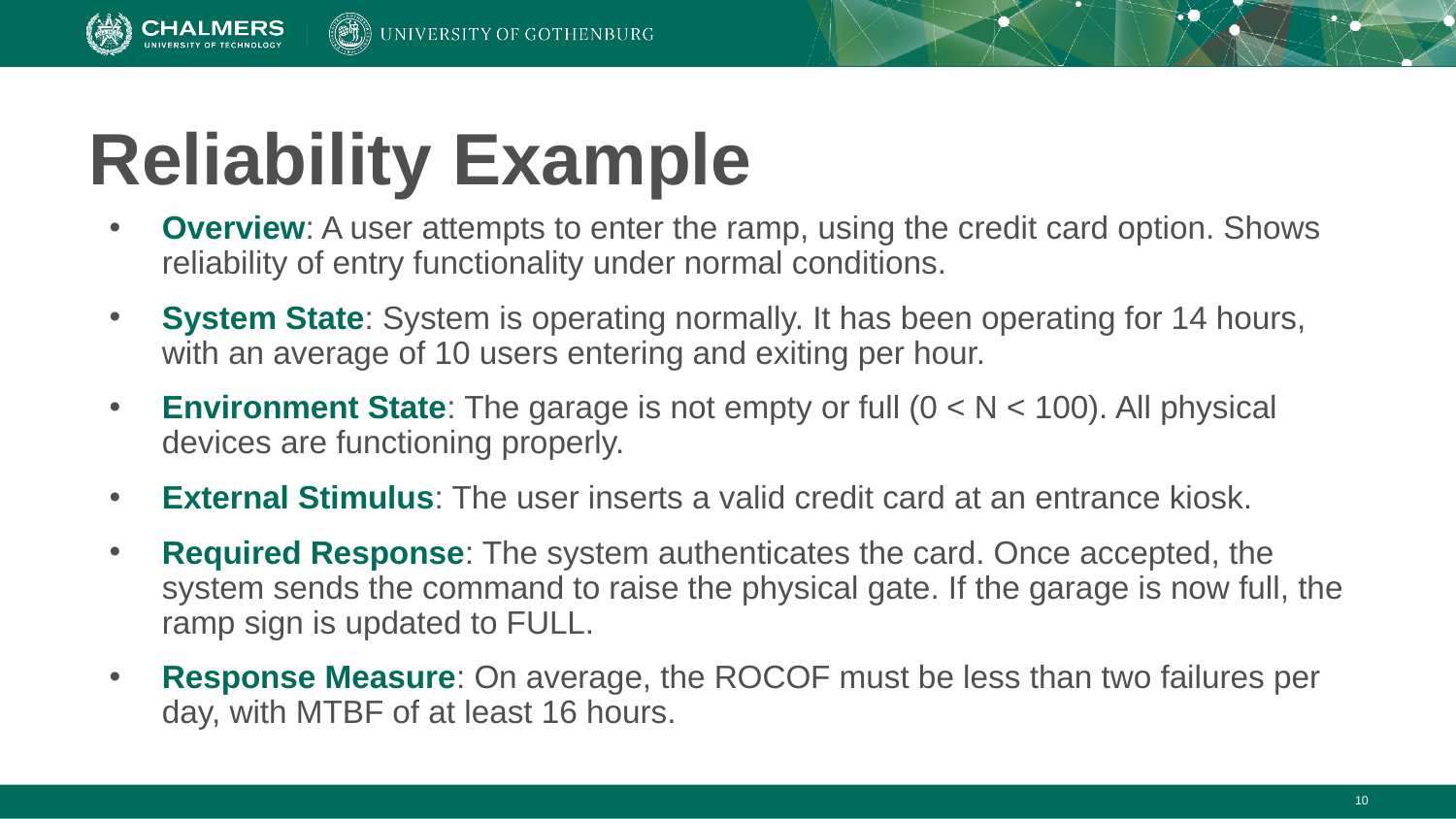

# Reliability Example
Overview: A user attempts to enter the ramp, using the credit card option. Shows reliability of entry functionality under normal conditions.
System State: System is operating normally. It has been operating for 14 hours, with an average of 10 users entering and exiting per hour.
Environment State: The garage is not empty or full (0 < N < 100). All physical devices are functioning properly.
External Stimulus: The user inserts a valid credit card at an entrance kiosk.
Required Response: The system authenticates the card. Once accepted, the system sends the command to raise the physical gate. If the garage is now full, the ramp sign is updated to FULL.
Response Measure: On average, the ROCOF must be less than two failures per day, with MTBF of at least 16 hours.
10